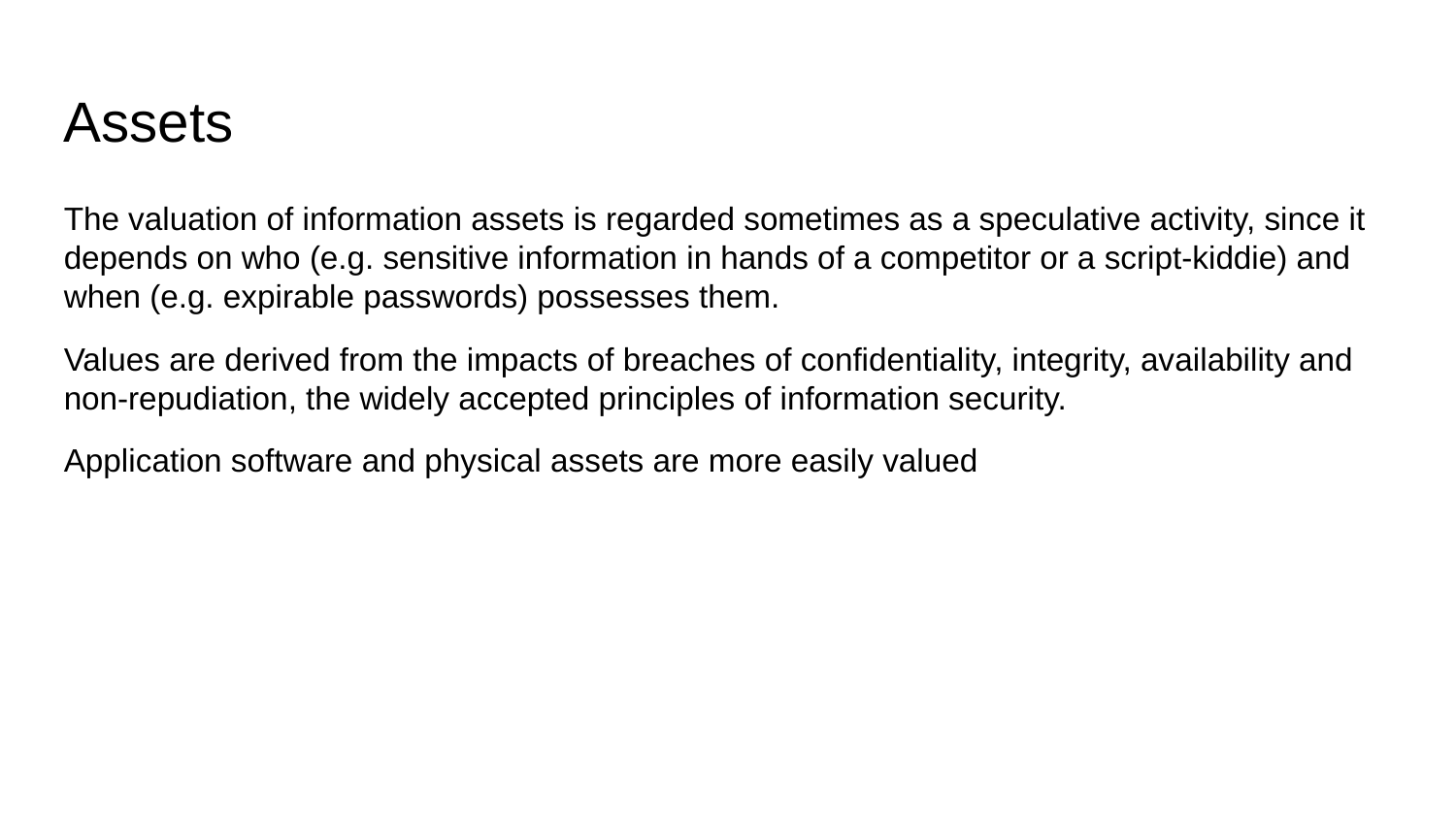

Assets
The valuation of information assets is regarded sometimes as a speculative activity, since it depends on who (e.g. sensitive information in hands of a competitor or a script-kiddie) and when (e.g. expirable passwords) possesses them.
Values are derived from the impacts of breaches of confidentiality, integrity, availability and non-repudiation, the widely accepted principles of information security.
Application software and physical assets are more easily valued